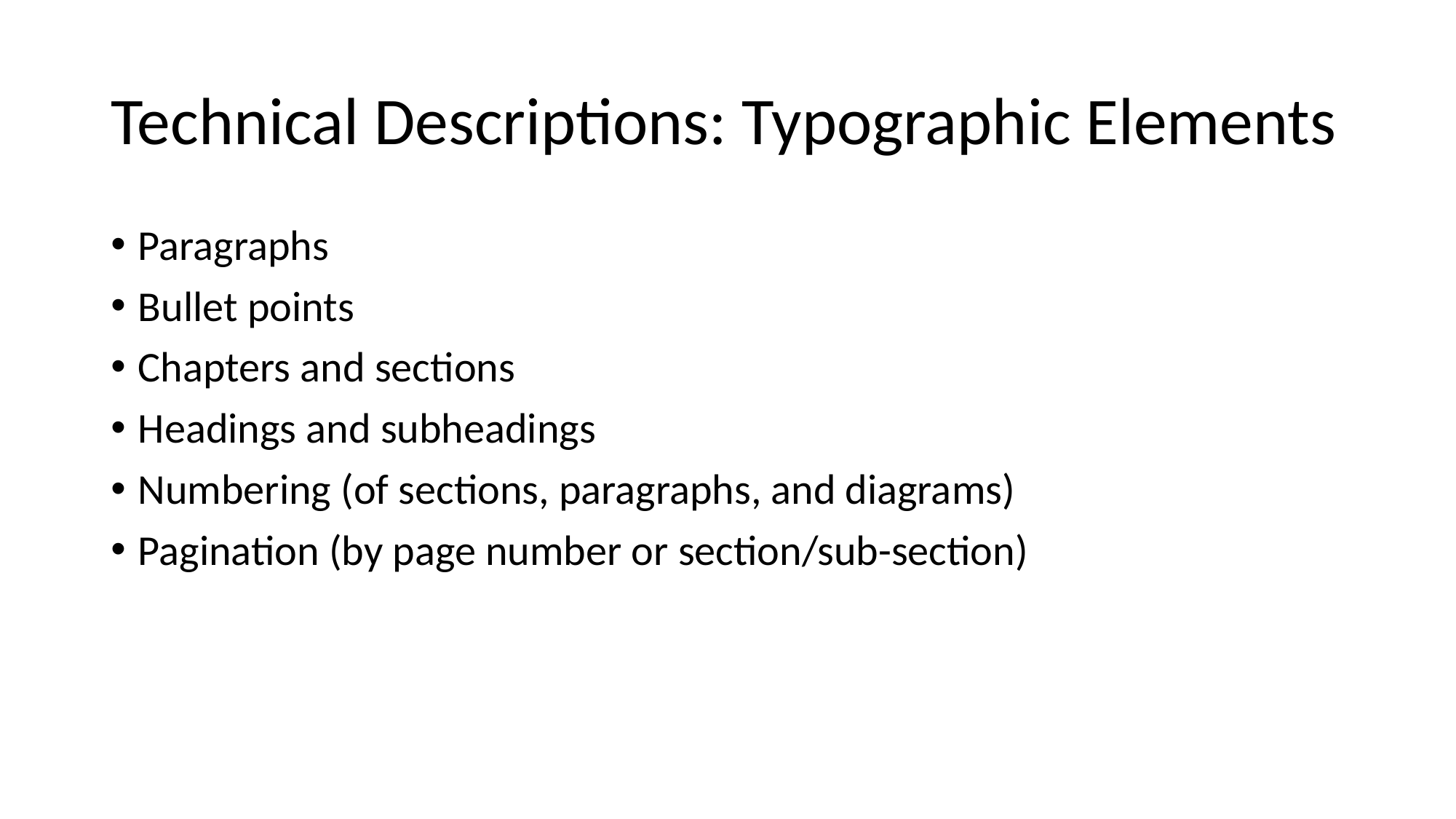

# Technical Descriptions: Typographic Elements
Paragraphs
Bullet points
Chapters and sections
Headings and subheadings
Numbering (of sections, paragraphs, and diagrams)
Pagination (by page number or section/sub-section)